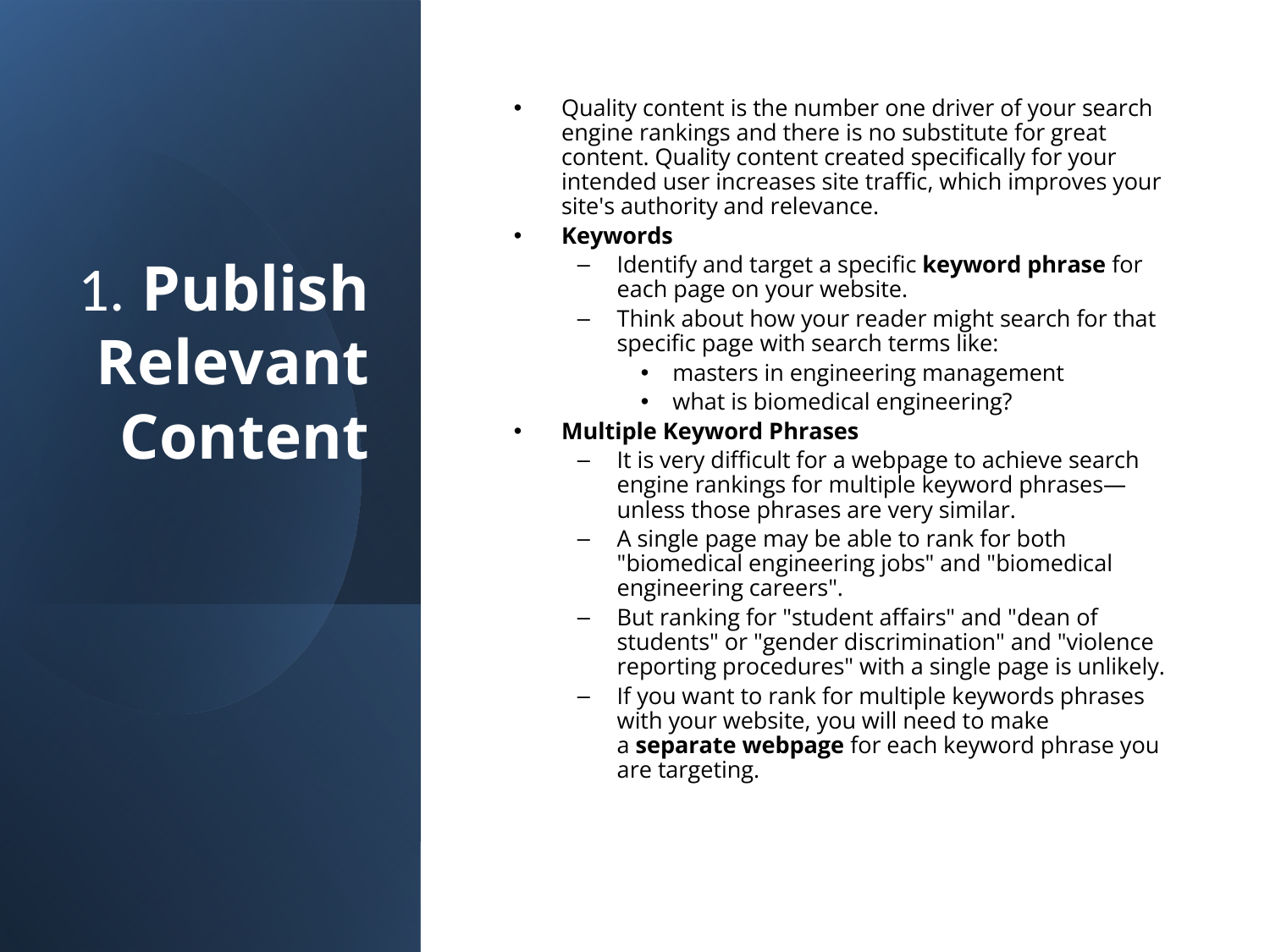

# 1. Publish Relevant Content
Quality content is the number one driver of your search engine rankings and there is no substitute for great content. Quality content created specifically for your intended user increases site traffic, which improves your site's authority and relevance.
Keywords
Identify and target a specific keyword phrase for each page on your website.
Think about how your reader might search for that specific page with search terms like:
masters in engineering management
what is biomedical engineering?
Multiple Keyword Phrases
It is very difficult for a webpage to achieve search engine rankings for multiple keyword phrases—unless those phrases are very similar.
A single page may be able to rank for both "biomedical engineering jobs" and "biomedical engineering careers".
But ranking for "student affairs" and "dean of students" or "gender discrimination" and "violence reporting procedures" with a single page is unlikely.
If you want to rank for multiple keywords phrases with your website, you will need to make a separate webpage for each keyword phrase you are targeting.